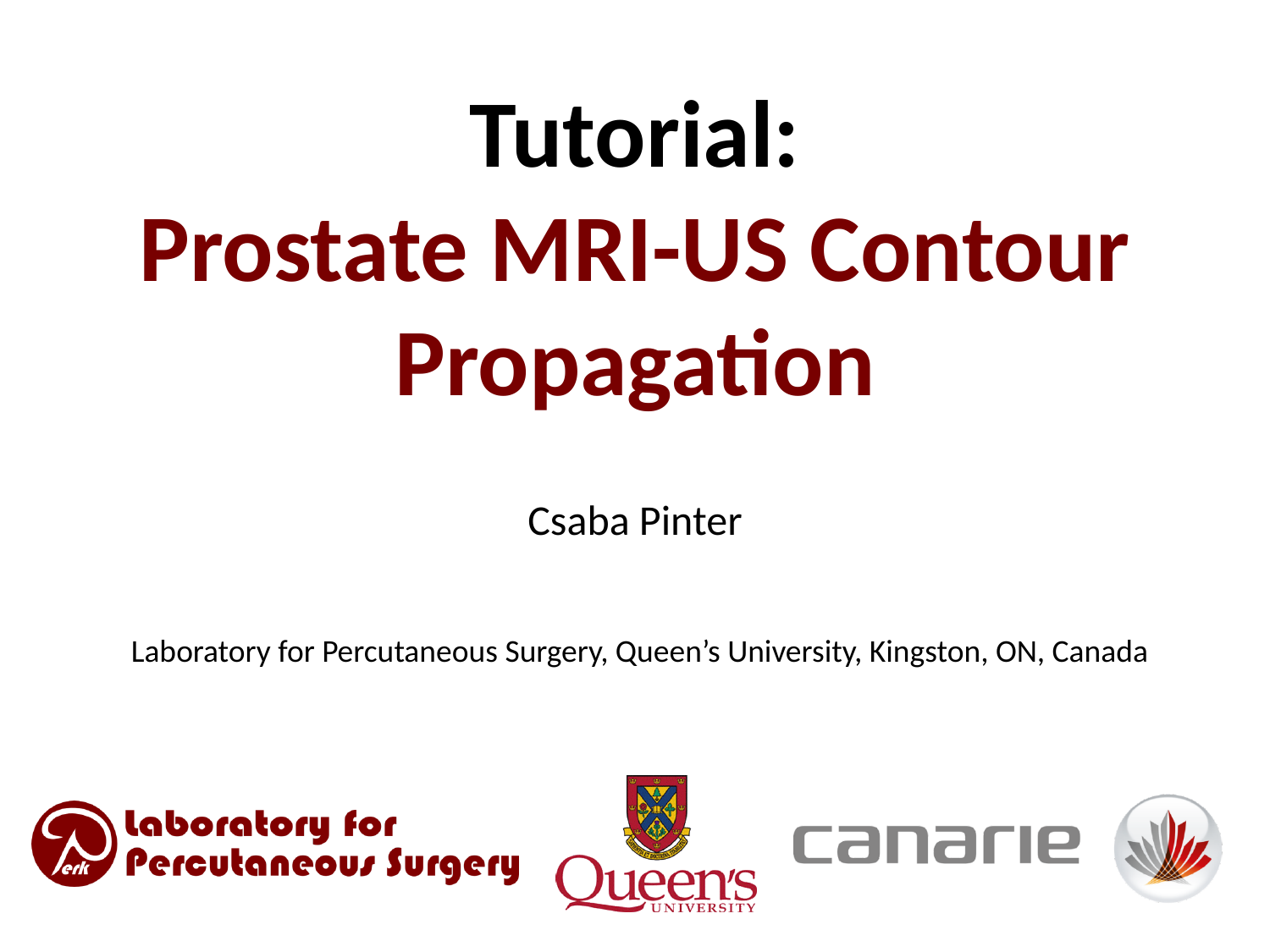

# Tutorial: Prostate MRI-US Contour Propagation
Csaba Pinter
Laboratory for Percutaneous Surgery, Queen’s University, Kingston, ON, Canada